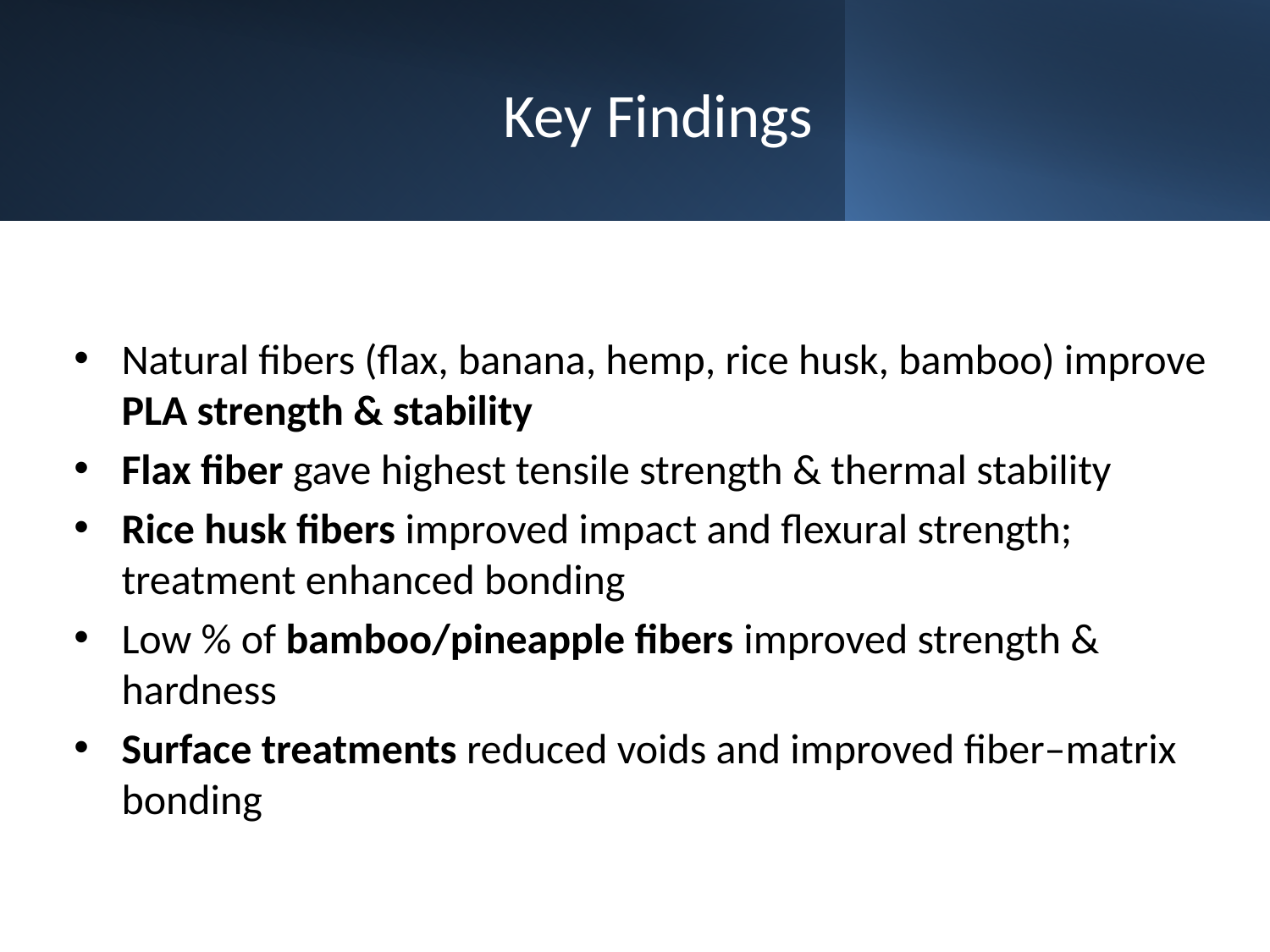

# Key Findings
Natural fibers (flax, banana, hemp, rice husk, bamboo) improve PLA strength & stability
Flax fiber gave highest tensile strength & thermal stability
Rice husk fibers improved impact and flexural strength; treatment enhanced bonding
Low % of bamboo/pineapple fibers improved strength & hardness
Surface treatments reduced voids and improved fiber–matrix bonding